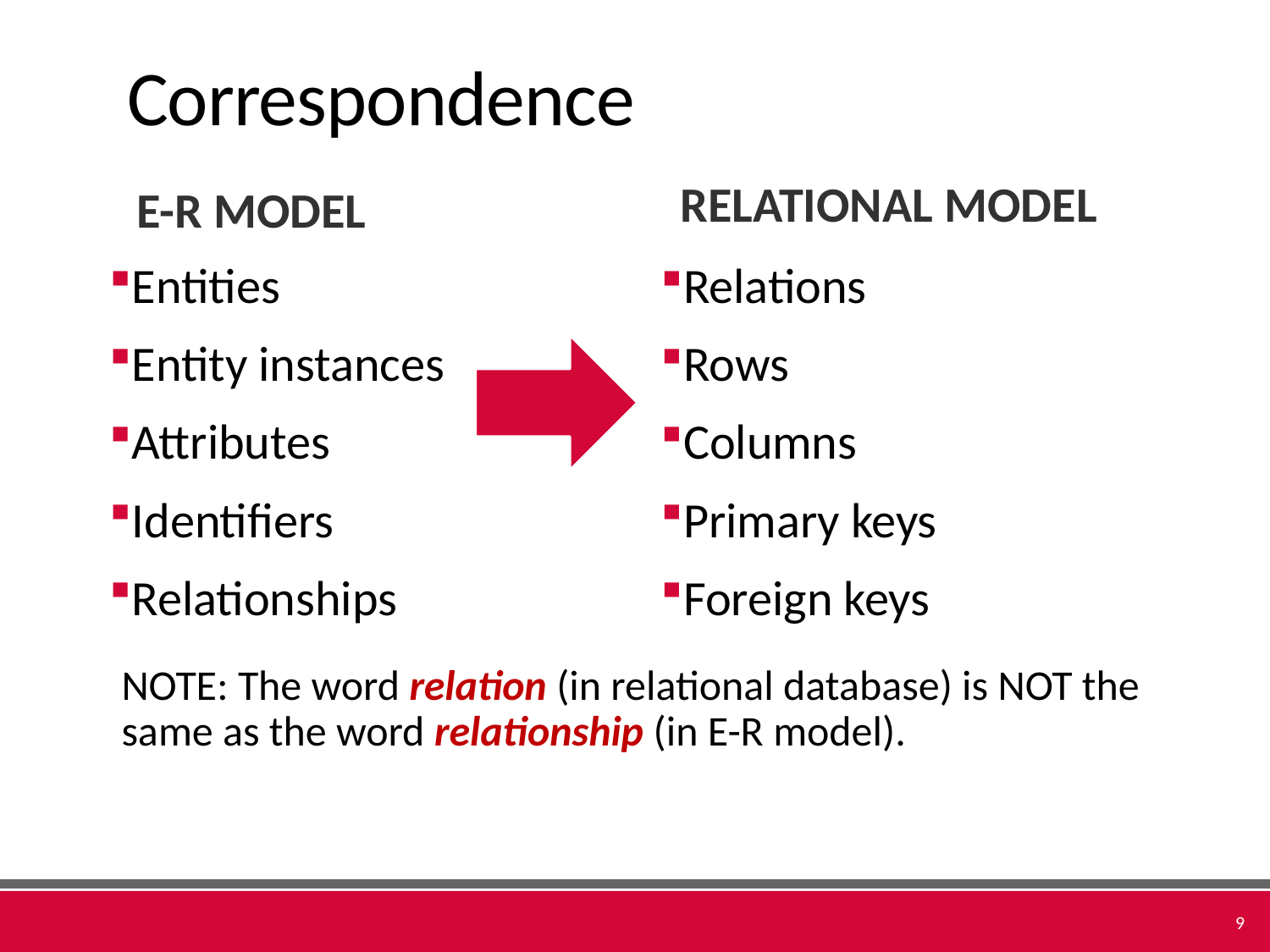

# Correspondence
RELATIONAL model
E-r model
Entities
Entity instances
Attributes
Identifiers
Relationships
Relations
Rows
Columns
Primary keys
Foreign keys

NOTE: The word relation (in relational database) is NOT the same as the word relationship (in E-R model).
9